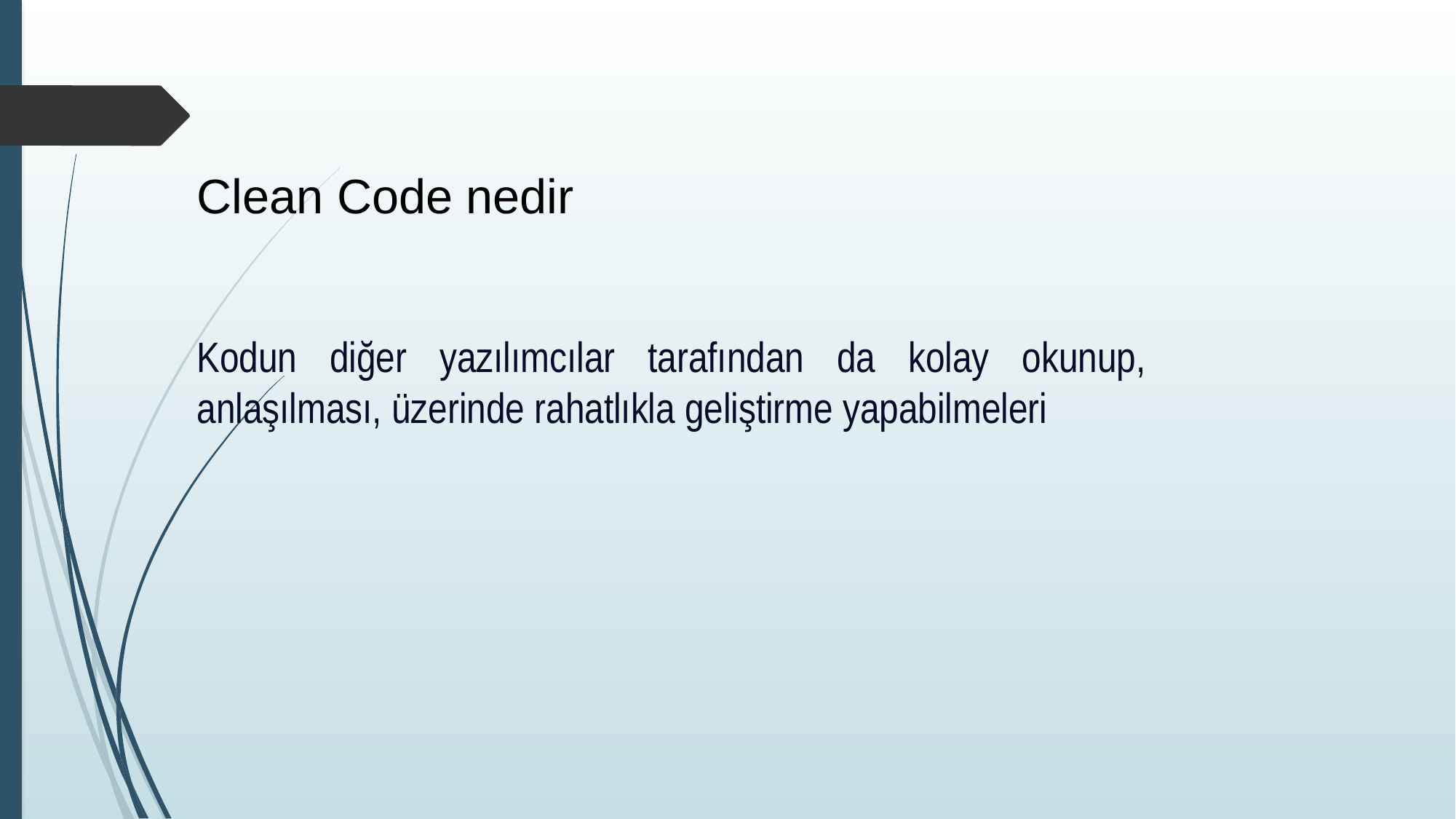

Clean Code nedir
Kodun diğer yazılımcılar tarafından da kolay okunup, anlaşılması, üzerinde rahatlıkla geliştirme yapabilmeleri